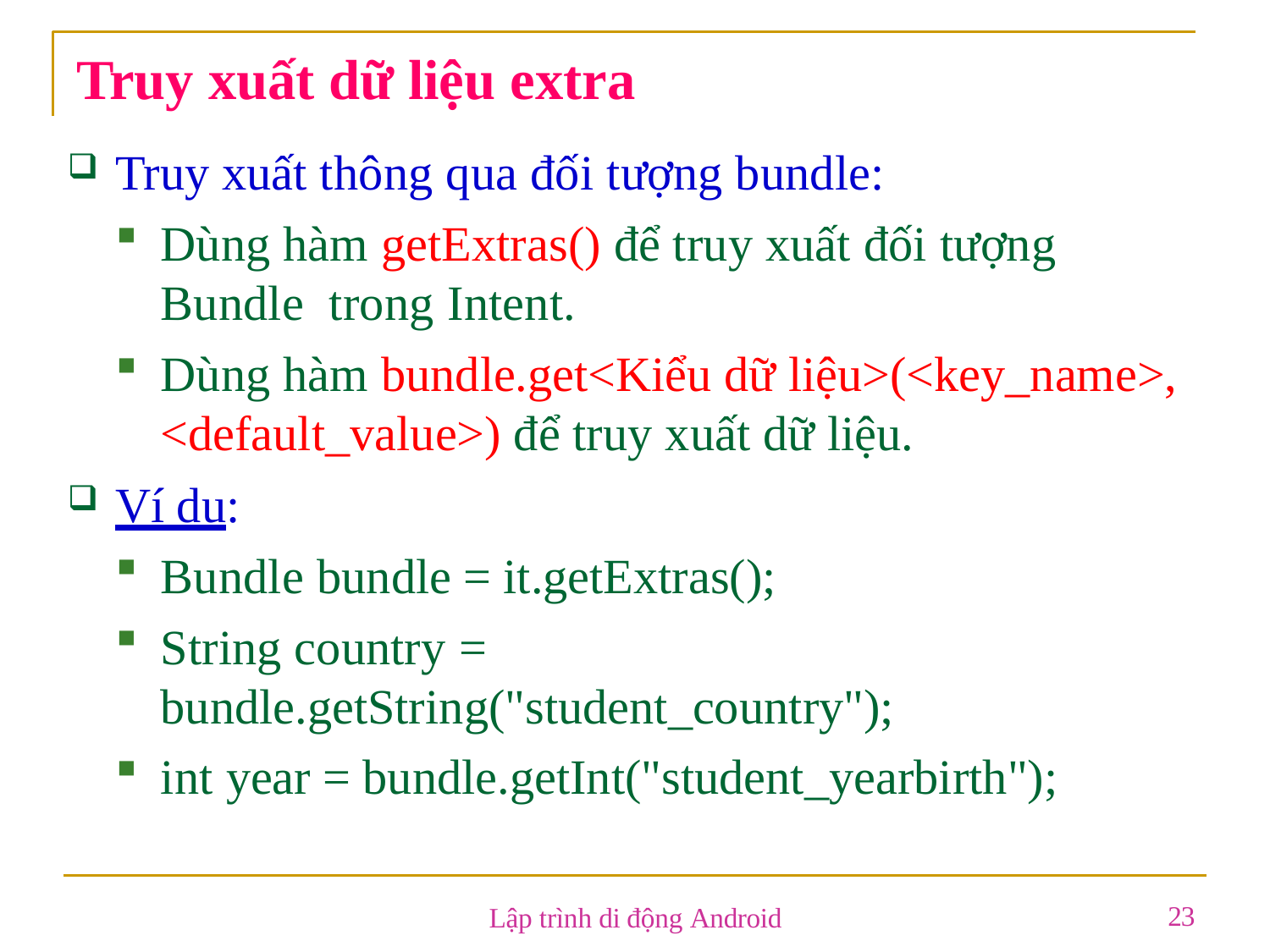

# Truy xuất dữ liệu extra
Truy xuất thông qua đối tượng bundle:
Dùng hàm getExtras() để truy xuất đối tượng Bundle  trong Intent.
Dùng hàm bundle.get<Kiểu dữ liệu>(<key_name>,
<default_value>) để truy xuất dữ liệu.
Ví dụ:
Bundle bundle = it.getExtras();
String country = bundle.getString("student_country");
int year = bundle.getInt("student_yearbirth");
23
Lập trình di động Android